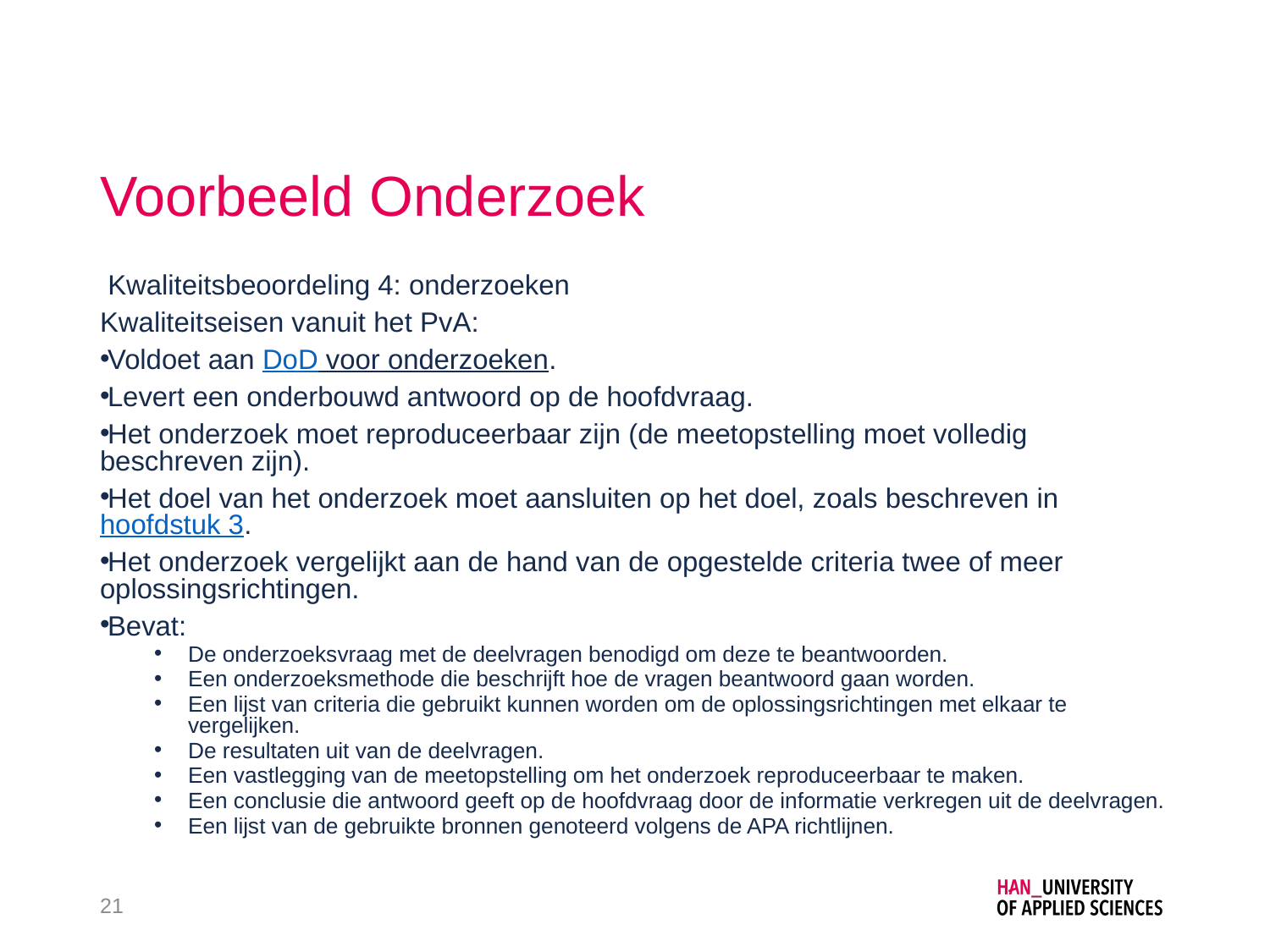

# Voorbeeld Onderzoek
 Kwaliteitsbeoordeling 4: onderzoeken
Kwaliteitseisen vanuit het PvA:
Voldoet aan DoD voor onderzoeken.
Levert een onderbouwd antwoord op de hoofdvraag.
Het onderzoek moet reproduceerbaar zijn (de meetopstelling moet volledig beschreven zijn).
Het doel van het onderzoek moet aansluiten op het doel, zoals beschreven in hoofdstuk 3.
Het onderzoek vergelijkt aan de hand van de opgestelde criteria twee of meer oplossingsrichtingen.
Bevat:
De onderzoeksvraag met de deelvragen benodigd om deze te beantwoorden.
Een onderzoeksmethode die beschrijft hoe de vragen beantwoord gaan worden.
Een lijst van criteria die gebruikt kunnen worden om de oplossingsrichtingen met elkaar te vergelijken.
De resultaten uit van de deelvragen.
Een vastlegging van de meetopstelling om het onderzoek reproduceerbaar te maken.
Een conclusie die antwoord geeft op de hoofdvraag door de informatie verkregen uit de deelvragen.
Een lijst van de gebruikte bronnen genoteerd volgens de APA richtlijnen.

21